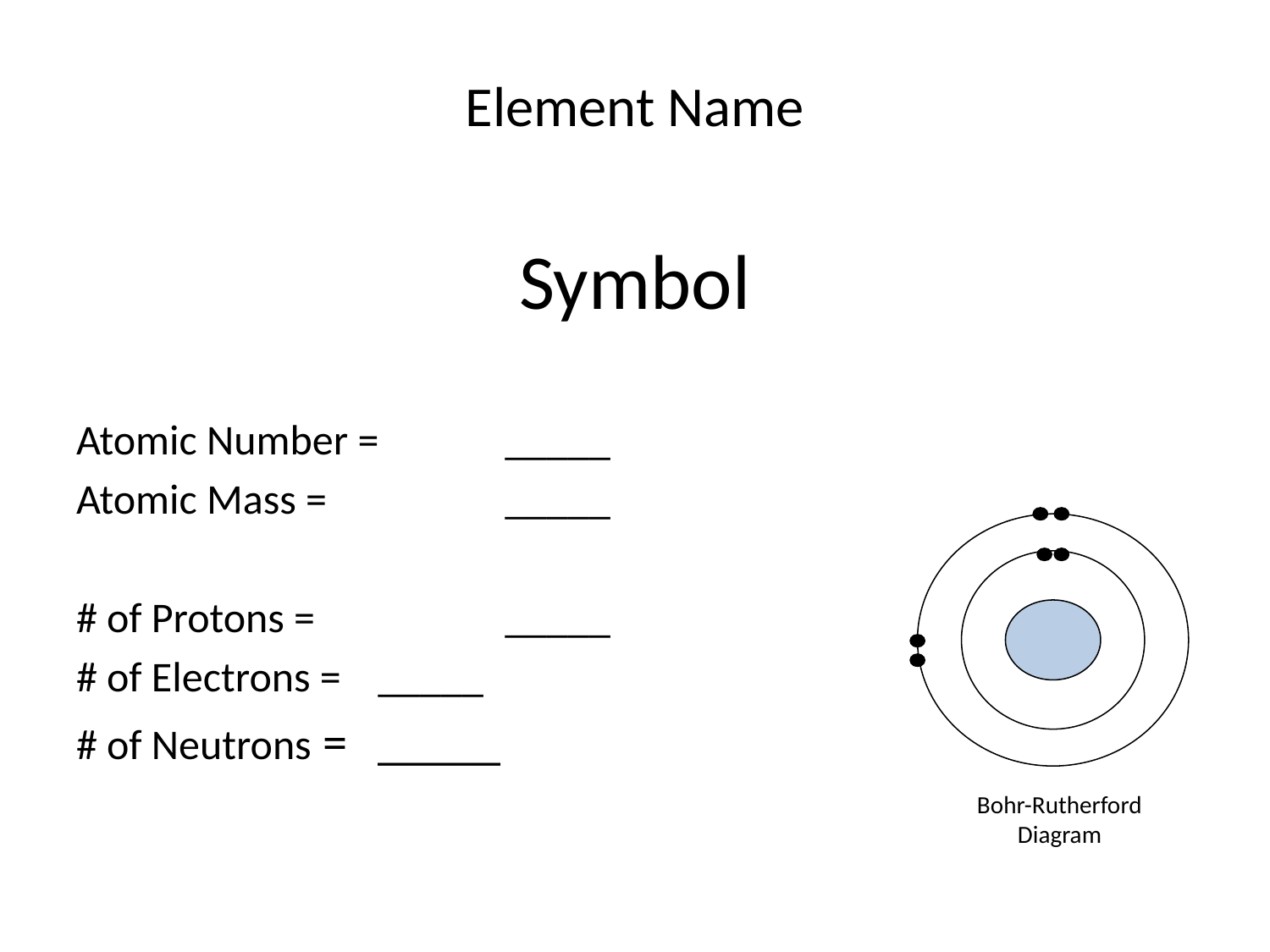

Element Name

Symbol

Atomic Number = 	_____
Atomic Mass =		_____

# of Protons = 		_____
# of Electrons =	_____
# of Neutrons = 	_____

Bohr-Rutherford
Diagram